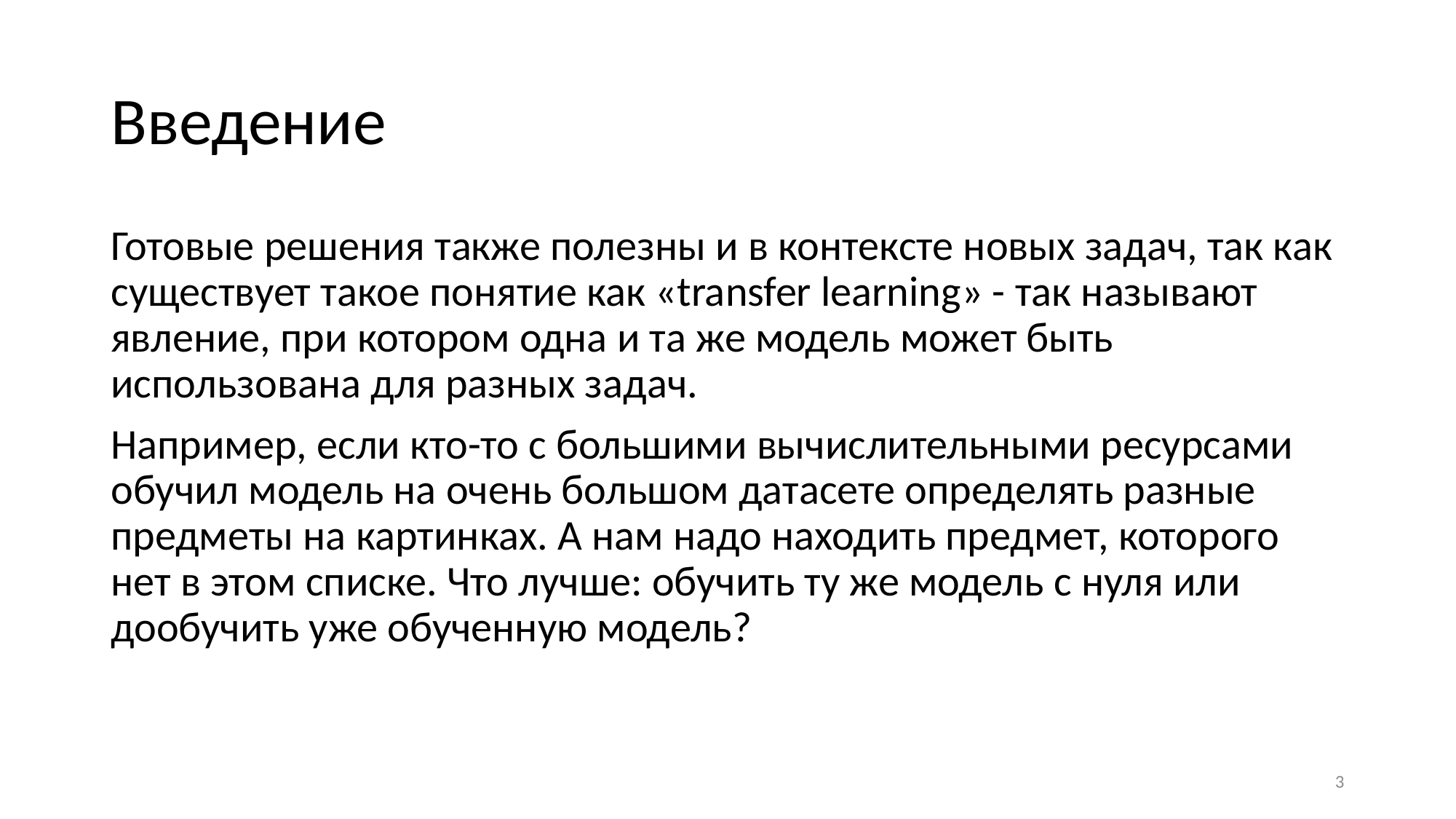

# Введение
Готовые решения также полезны и в контексте новых задач, так как существует такое понятие как «transfer learning» - так называют явление, при котором одна и та же модель может быть использована для разных задач.
Например, если кто-то с большими вычислительными ресурсами обучил модель на очень большом датасете определять разные предметы на картинках. А нам надо находить предмет, которого нет в этом списке. Что лучше: обучить ту же модель с нуля или дообучить уже обученную модель?
3